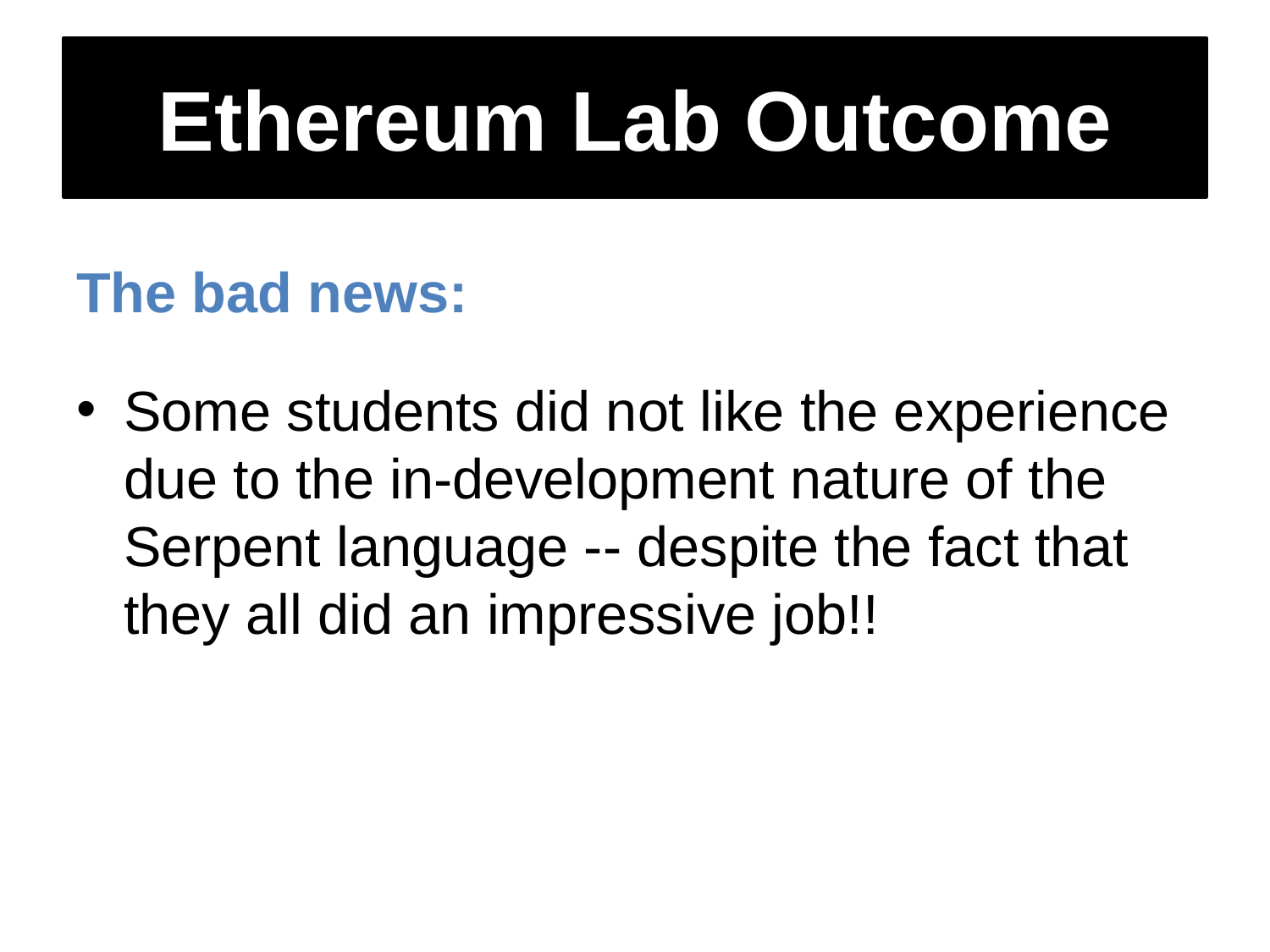

# Ethereum Lab Outcome
The bad news:

Some students did not like the experience due to the in-development nature of the Serpent language -- despite the fact that they all did an impressive job!!